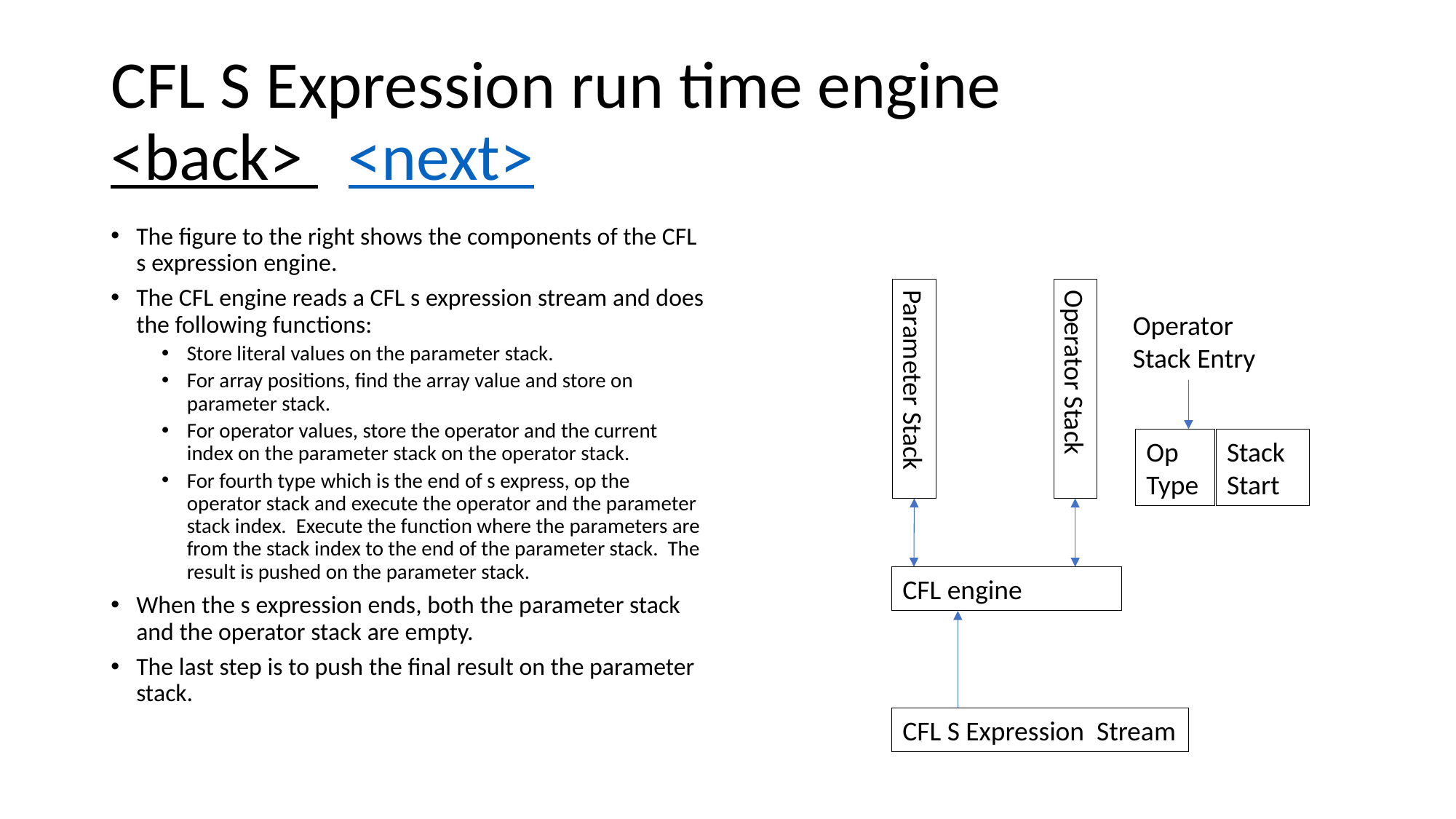

# CFL S Expression run time engine <back>   <next>
The figure to the right shows the components of the CFL s expression engine.
The CFL engine reads a CFL s expression stream and does the following functions:
Store literal values on the parameter stack.
For array positions, find the array value and store on parameter stack.
For operator values, store the operator and the current index on the parameter stack on the operator stack.
For fourth type which is the end of s express, op the operator stack and execute the operator and the parameter stack index.  Execute the function where the parameters are from the stack index to the end of the parameter stack.  The result is pushed on the parameter stack.
When the s expression ends, both the parameter stack and the operator stack are empty.
The last step is to push the final result on the parameter stack.
Operator Stack Entry
Parameter Stack
Operator Stack
Op
Type
Stack
Start
CFL engine
CFL S Expression  Stream